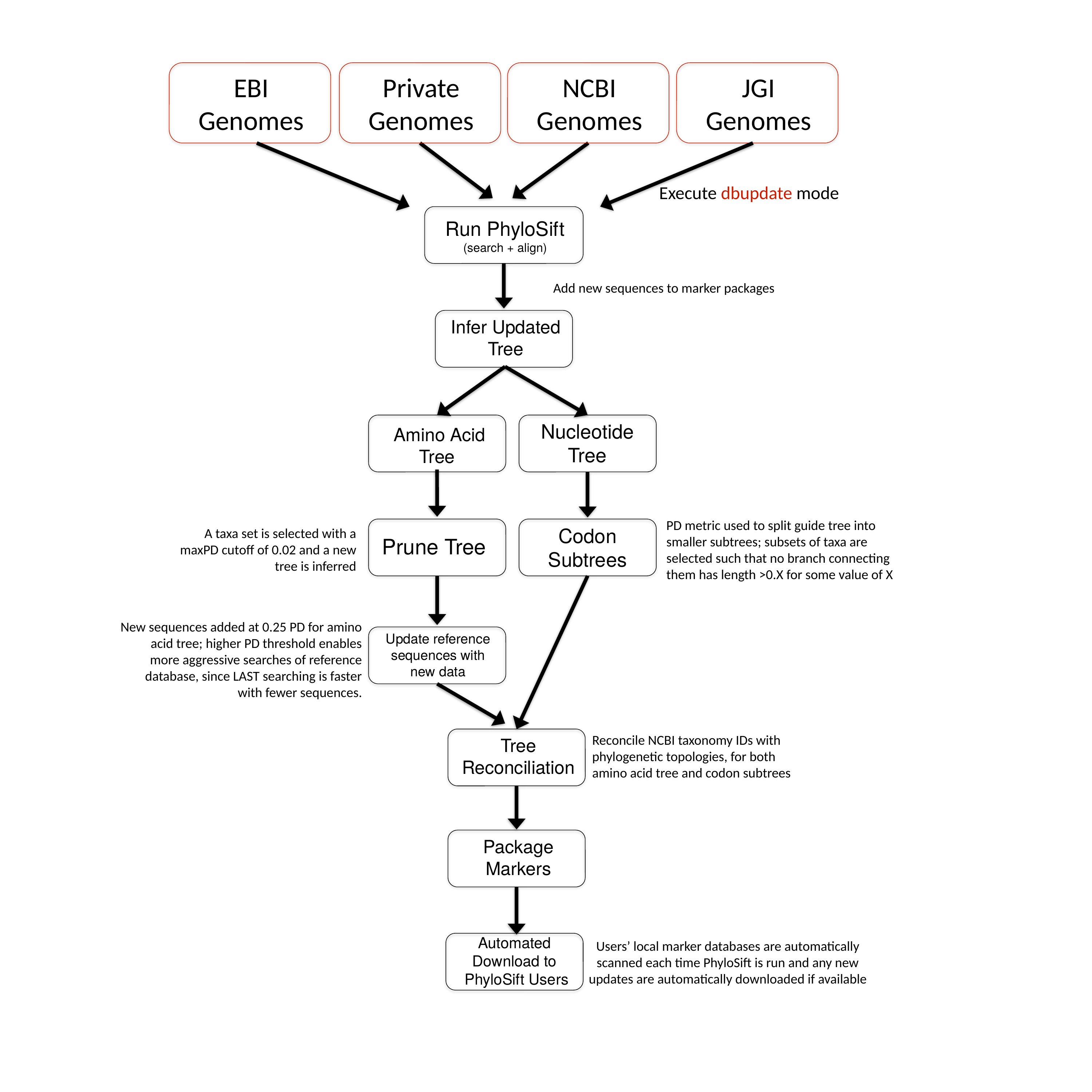

EBI
Genomes

Private Genomes

NCBI Genomes

JGI Genomes
Execute dbupdate mode

Run PhyloSift
(search + align)
Add new sequences to marker packages

Infer Updated Tree

 Amino Acid Tree

Nucleotide Tree
PD metric used to split guide tree into smaller subtrees; subsets of taxa are selected such that no branch connecting them has length >0.X for some value of X

Prune Tree

Codon Subtrees
A taxa set is selected with a maxPD cutoff of 0.02 and a new tree is inferred
New sequences added at 0.25 PD for amino acid tree; higher PD threshold enables more aggressive searches of reference database, since LAST searching is faster with fewer sequences.

Update reference sequences with new data
Reconcile NCBI taxonomy IDs with phylogenetic topologies, for both amino acid tree and codon subtrees

Tree Reconciliation

Package Markers
Automated
Download to
PhyloSift Users

Users’ local marker databases are automatically scanned each time PhyloSift is run and any new updates are automatically downloaded if available